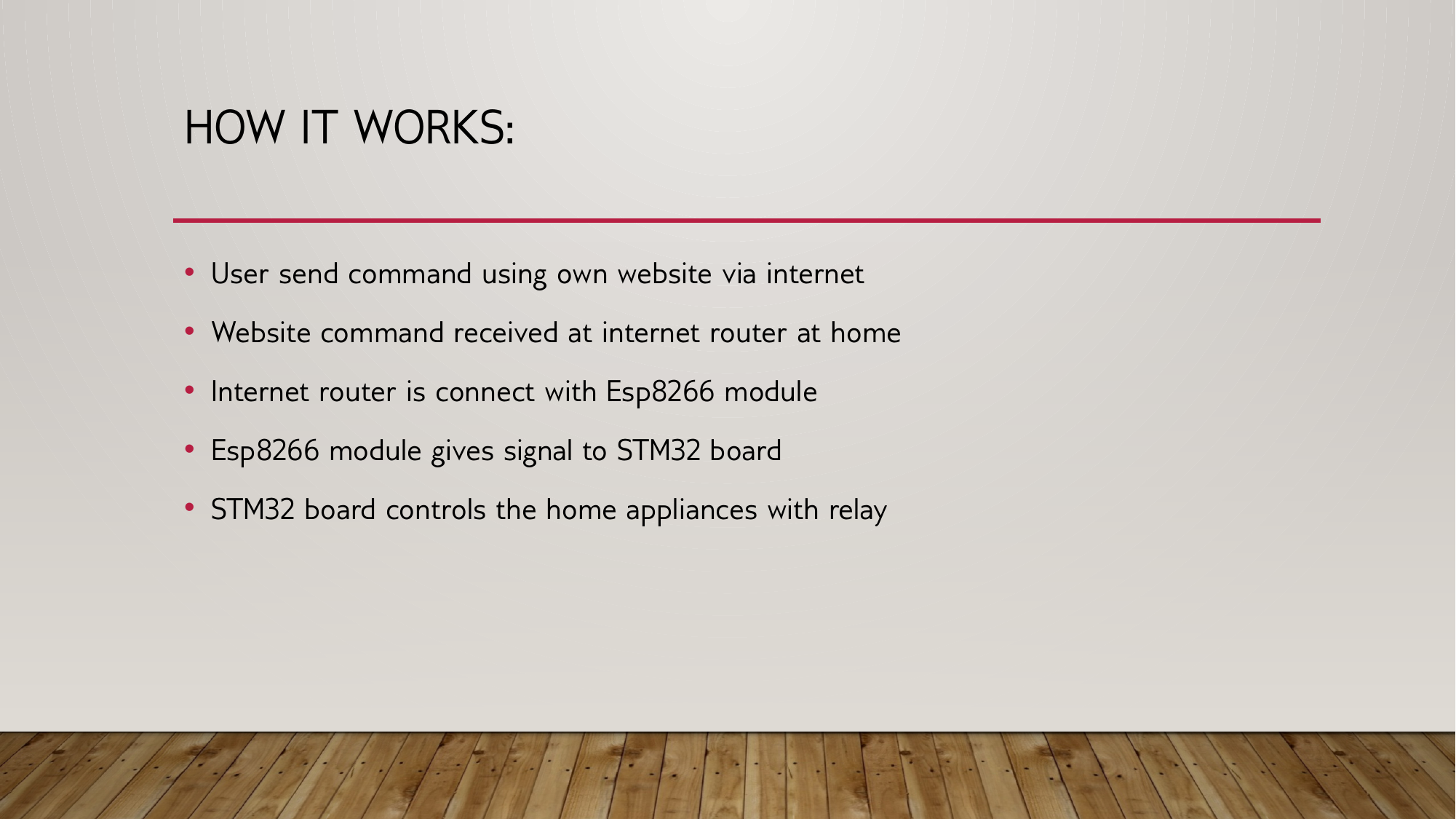

# How it works:
User send command using own website via internet
Website command received at internet router at home
Internet router is connect with Esp8266 module
Esp8266 module gives signal to STM32 board
STM32 board controls the home appliances with relay